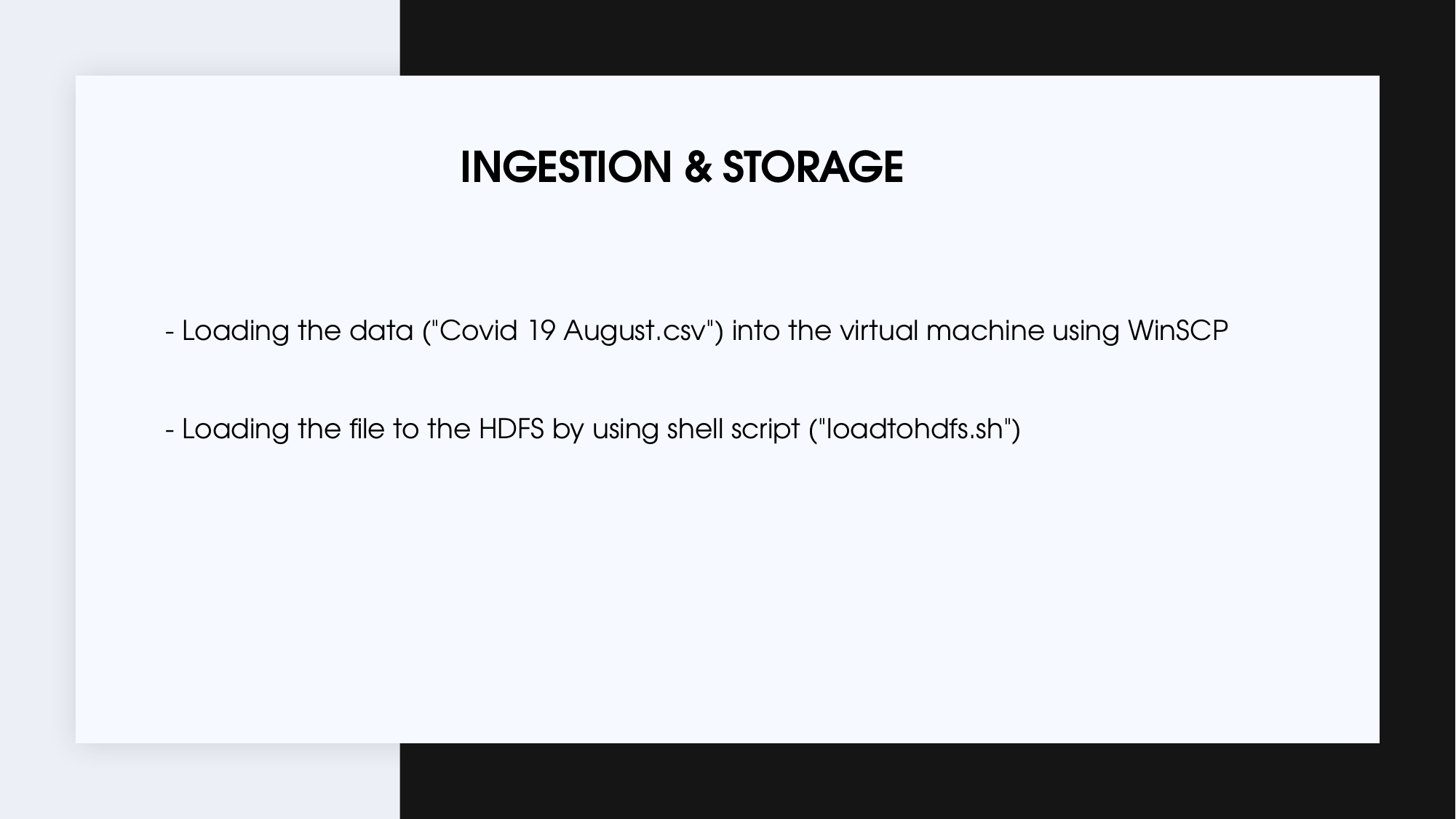

# Ingestion & Storage

- Loading the data ("Covid 19 August.csv") into the virtual machine using WinSCP

- Loading the file to the HDFS by using shell script ("loadtohdfs.sh")